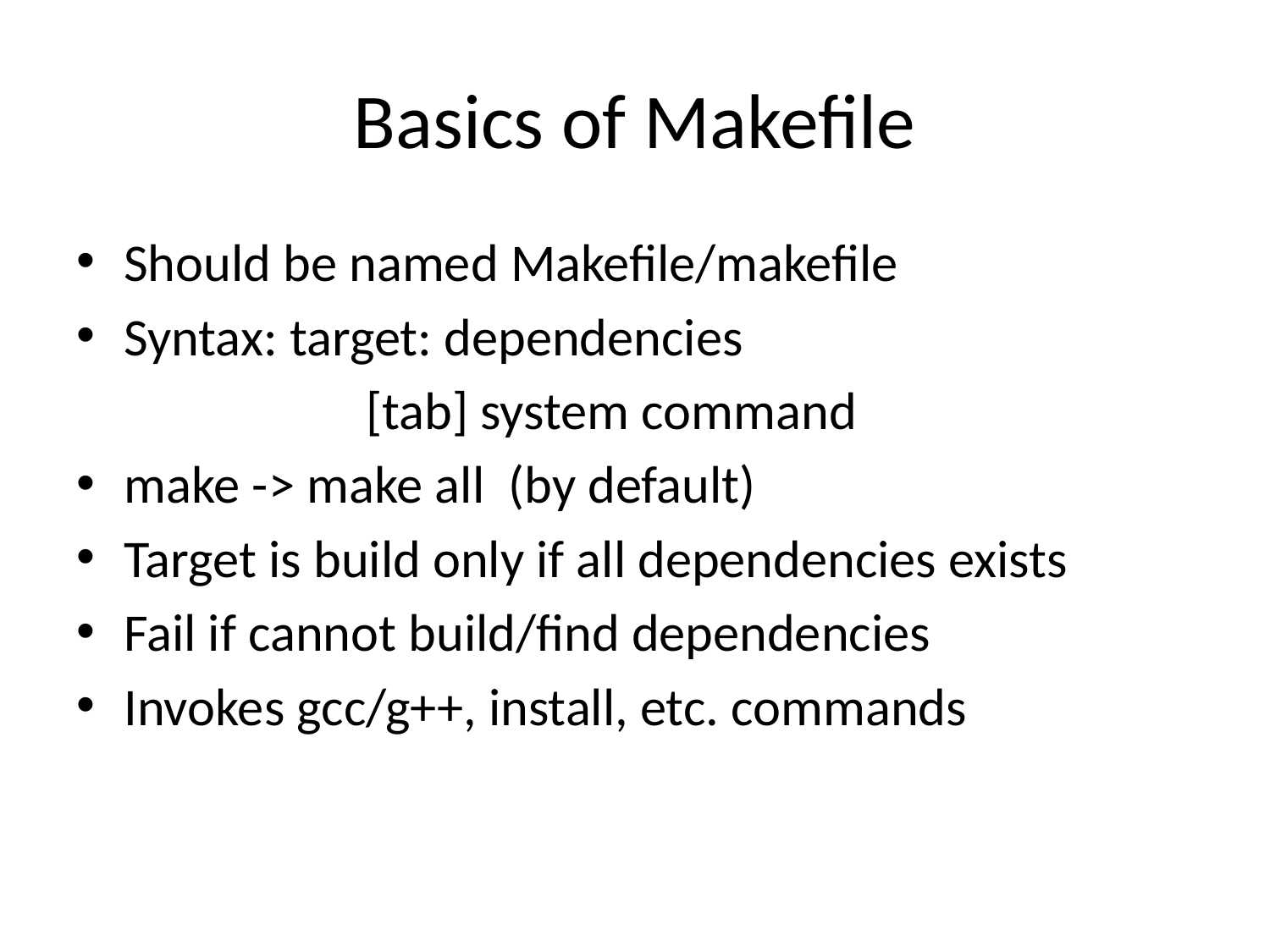

# Basics of Makefile
Should be named Makefile/makefile
Syntax: target: dependencies
                        [tab] system command
make -> make all  (by default)
Target is build only if all dependencies exists
Fail if cannot build/find dependencies
Invokes gcc/g++, install, etc. commands